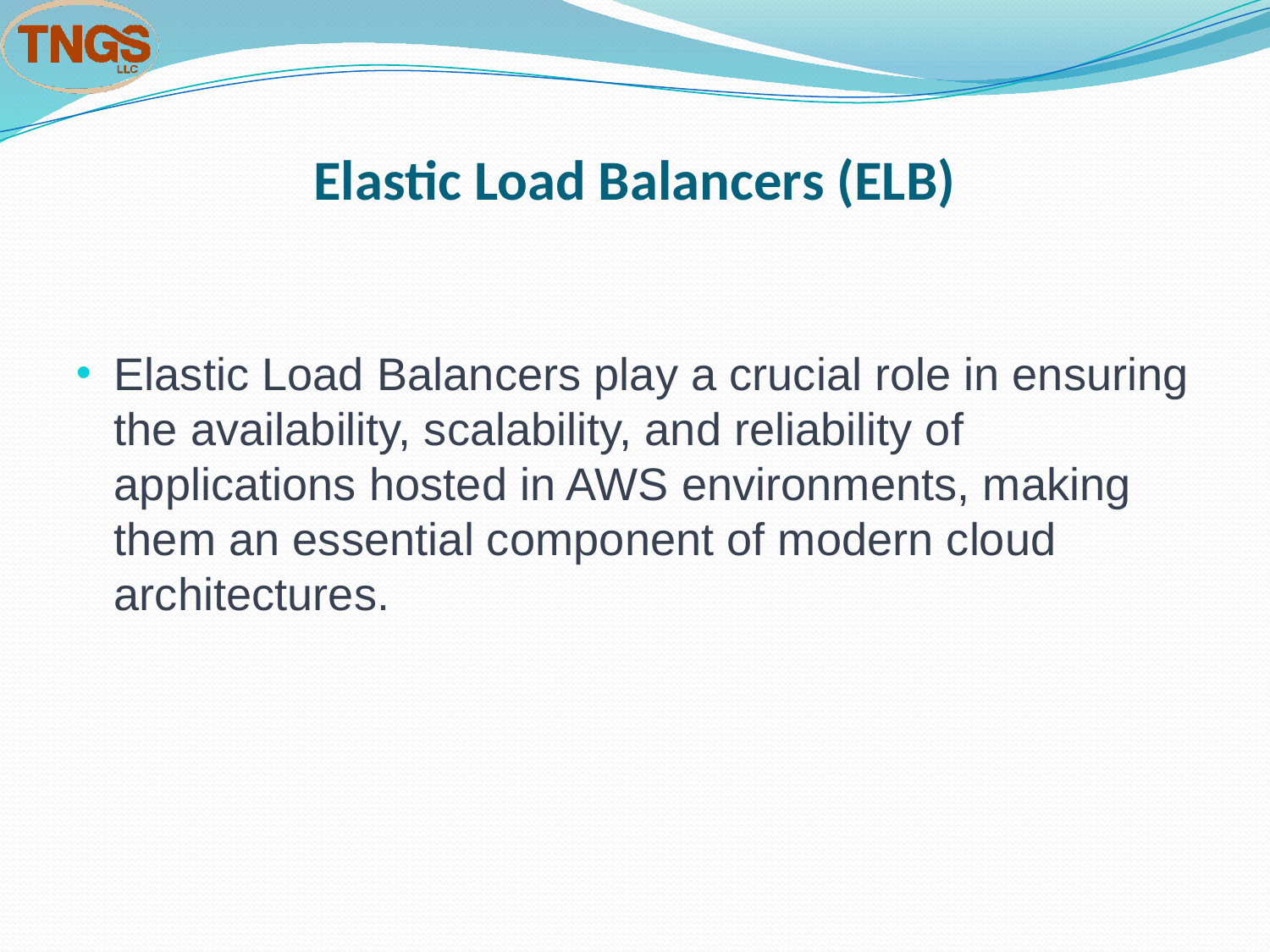

# Elastic Load Balancers (ELB)
Elastic Load Balancers play a crucial role in ensuring the availability, scalability, and reliability of applications hosted in AWS environments, making them an essential component of modern cloud architectures.